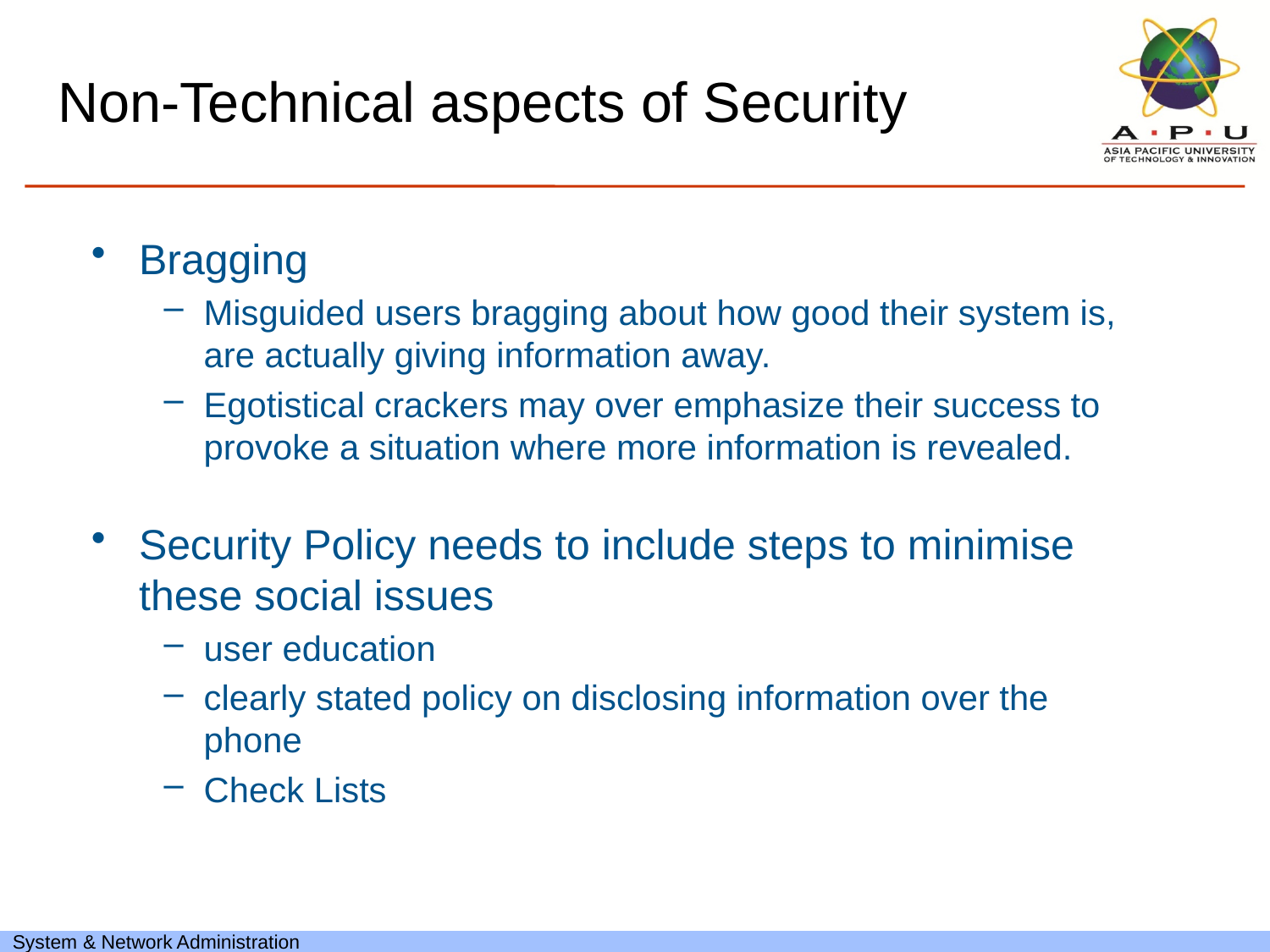

Non-Technical aspects of Security
Bragging
Misguided users bragging about how good their system is, are actually giving information away.
Egotistical crackers may over emphasize their success to provoke a situation where more information is revealed.
Security Policy needs to include steps to minimise these social issues
user education
clearly stated policy on disclosing information over the phone
Check Lists